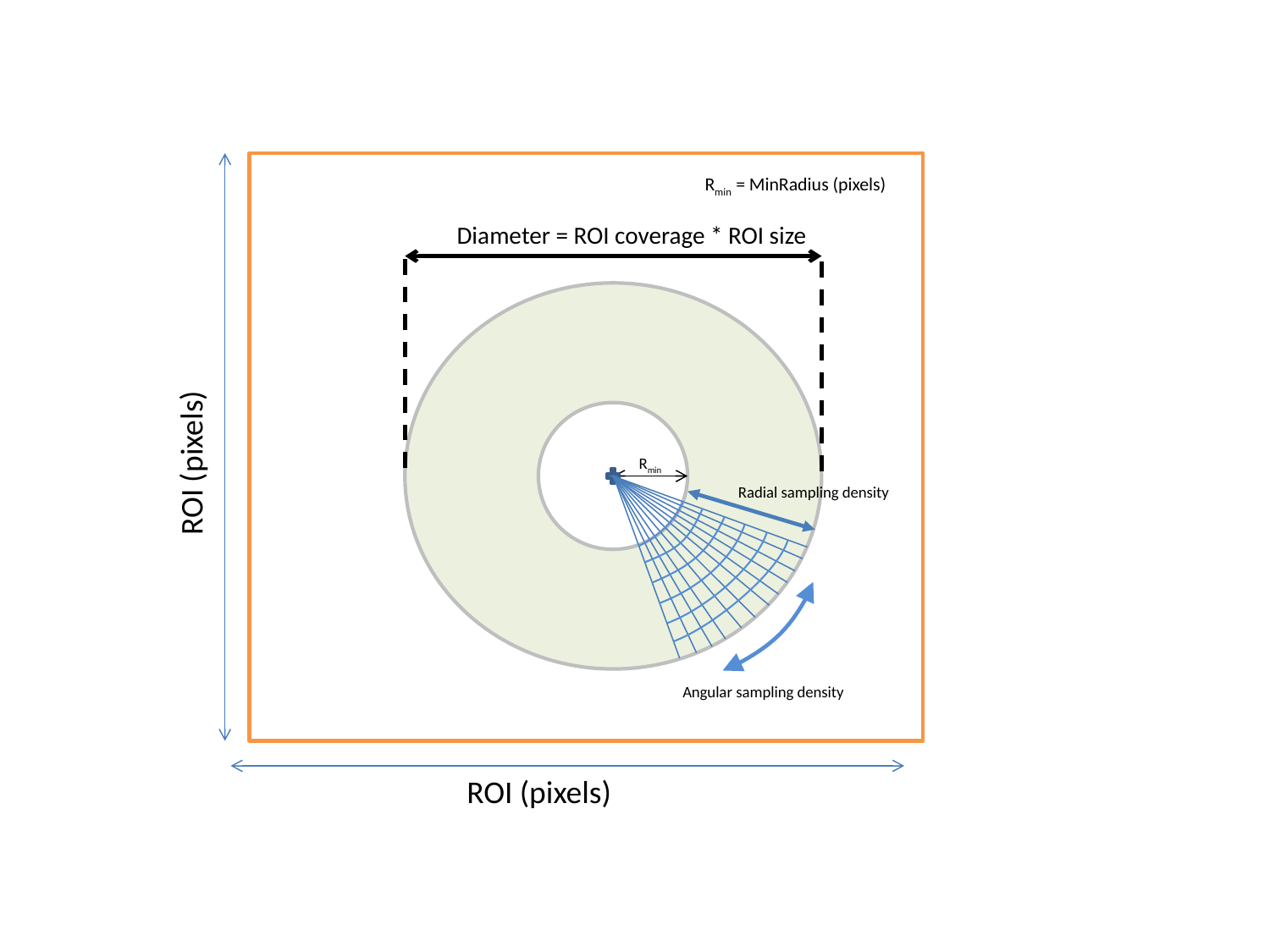

Rmin = MinRadius (pixels)
Diameter = ROI coverage * ROI size

ROI (pixels)
Rmin

Radial sampling density

Angular sampling density
ROI (pixels)